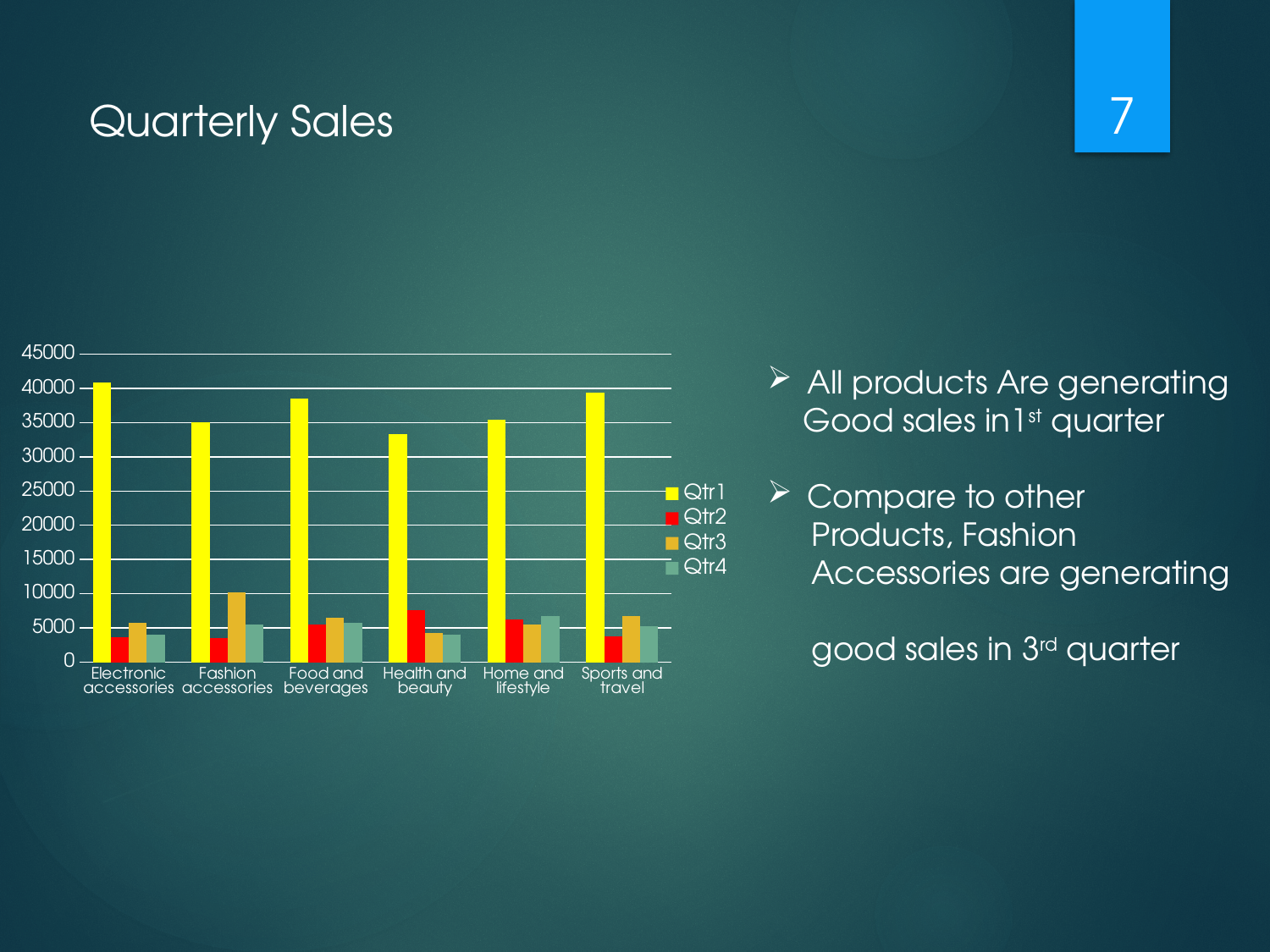

7
Quarterly Sales

### Chart

| Category | Qtr1 | Qtr2 | Qtr3 | Qtr4 |
|---|---|---|---|---|
| Electronic accessories | 40885.0785 | 3619.812 | 5747.07 | 4085.5710000000004 |
| Fashion accessories | 35029.20749999999 | 3556.0245 | 10187.310000000001 | 5533.352999999999 |
| Food and beverages | 38479.49700000002 | 5485.851000000002 | 6438.547500000001 | 5740.9485 |
| Health and beauty | 33303.74249999999 | 7659.539999999999 | 4246.2 | 3984.2564999999995 |
| Home and lifestyle | 35453.197499999995 | 6229.566000000001 | 5458.698 | 6720.4515 |
| Sports and travel | 39330.83700000001 | 3817.7474999999995 | 6693.9495 | 5280.2925 |
All products Are generating
    Good sales in1st quarter

Compare to other
     Products, Fashion
     Accessories are generating
     good sales in 3rd quarter